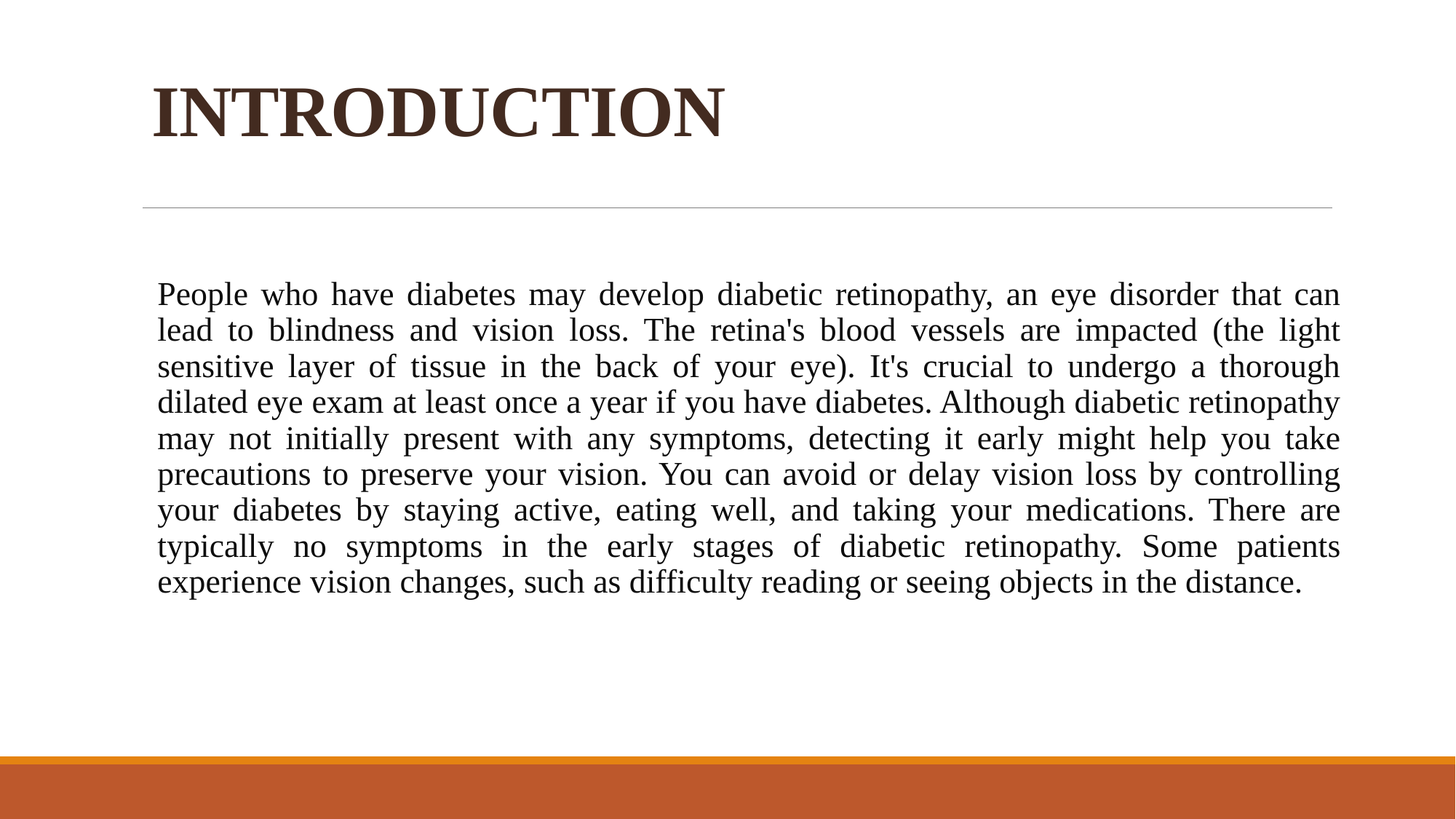

# INTRODUCTION
People who have diabetes may develop diabetic retinopathy, an eye disorder that can lead to blindness and vision loss. The retina's blood vessels are impacted (the light sensitive layer of tissue in the back of your eye). It's crucial to undergo a thorough dilated eye exam at least once a year if you have diabetes. Although diabetic retinopathy may not initially present with any symptoms, detecting it early might help you take precautions to preserve your vision. You can avoid or delay vision loss by controlling your diabetes by staying active, eating well, and taking your medications. There are typically no symptoms in the early stages of diabetic retinopathy. Some patients experience vision changes, such as difficulty reading or seeing objects in the distance.